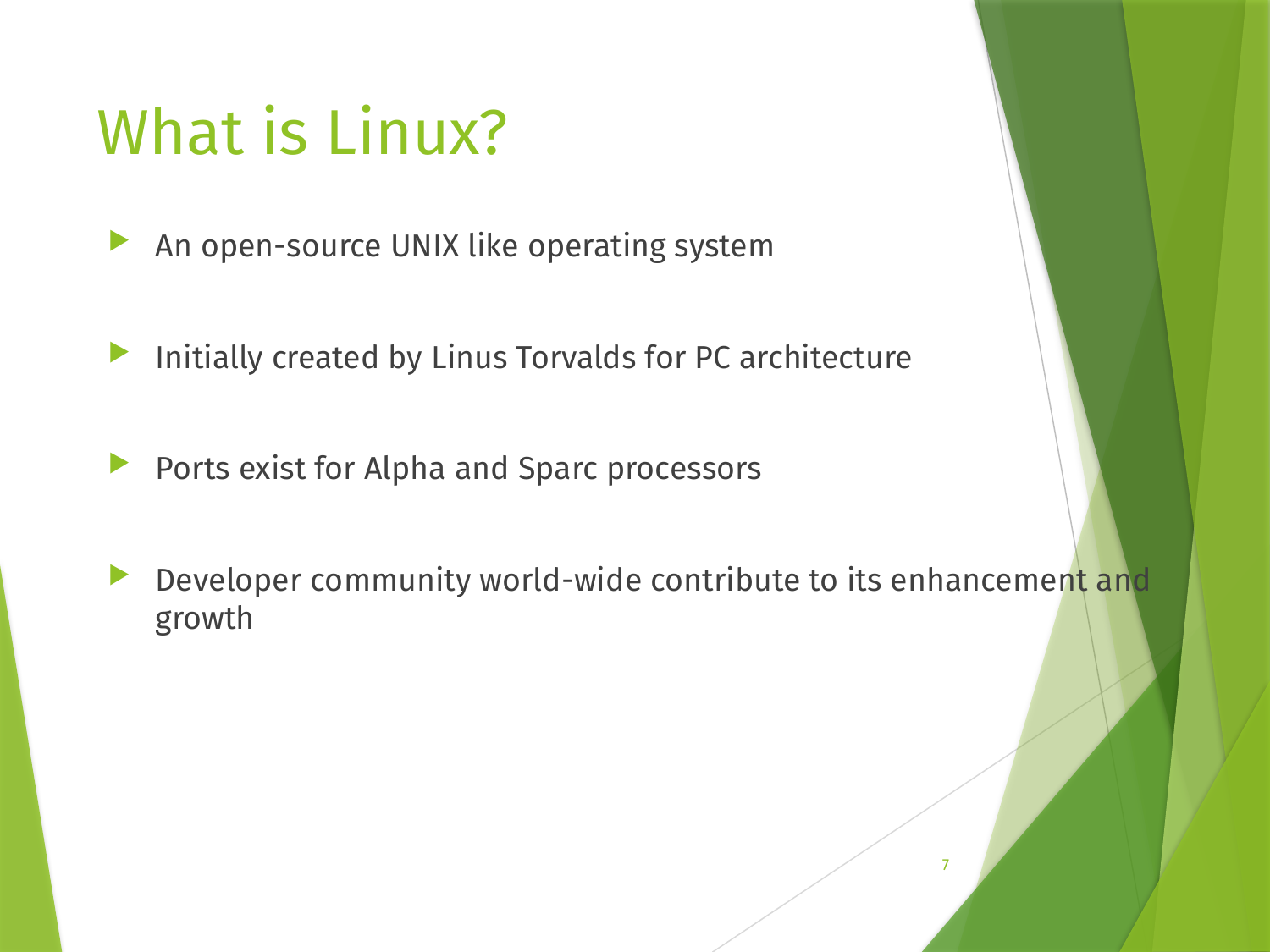

# What is Linux?

An open-source UNIX like operating system

Initially created by Linus Torvalds for PC architecture

Ports exist for Alpha and Sparc processors

Developer community world-wide contribute to its enhancement and growth

7